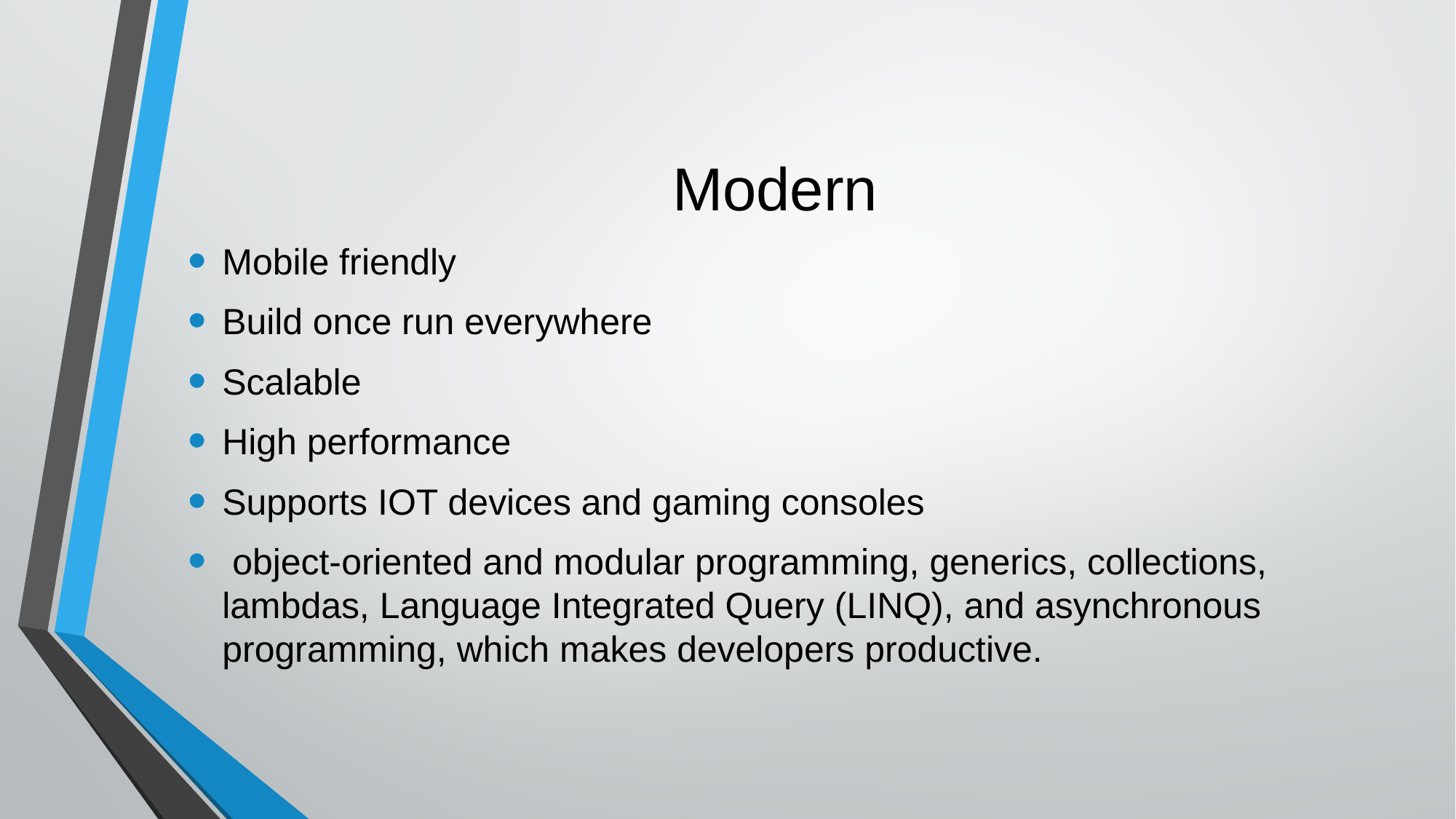

# Modern
Mobile friendly
Build once run everywhere
Scalable
High performance
Supports IOT devices and gaming consoles
 object-oriented and modular programming, generics, collections, lambdas, Language Integrated Query (LINQ), and asynchronous programming, which makes developers productive.